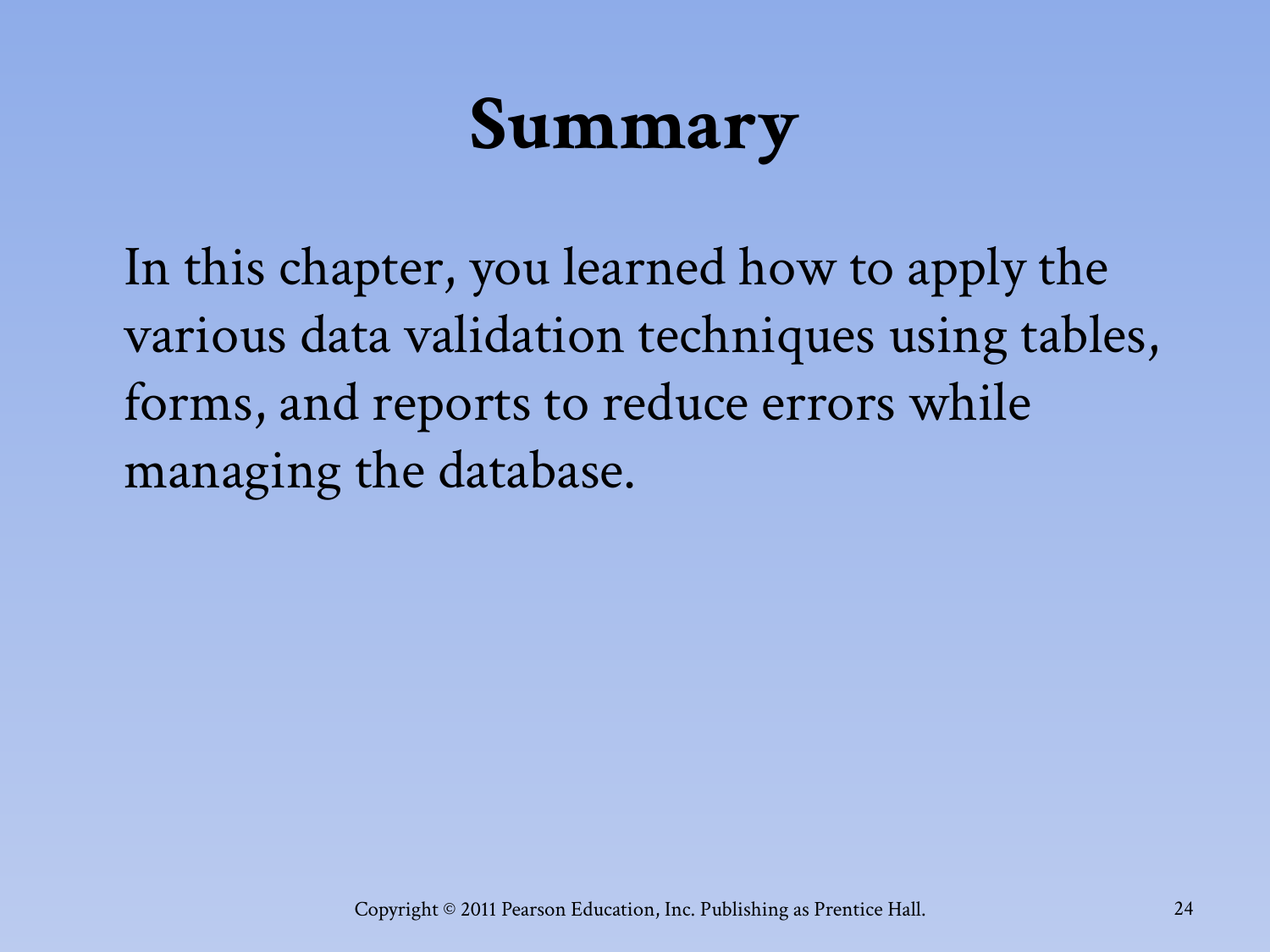

# Summary
	In this chapter, you learned how to apply the various data validation techniques using tables, forms, and reports to reduce errors while managing the database.

Copyright © 2011 Pearson Education, Inc. Publishing as Prentice Hall.

24